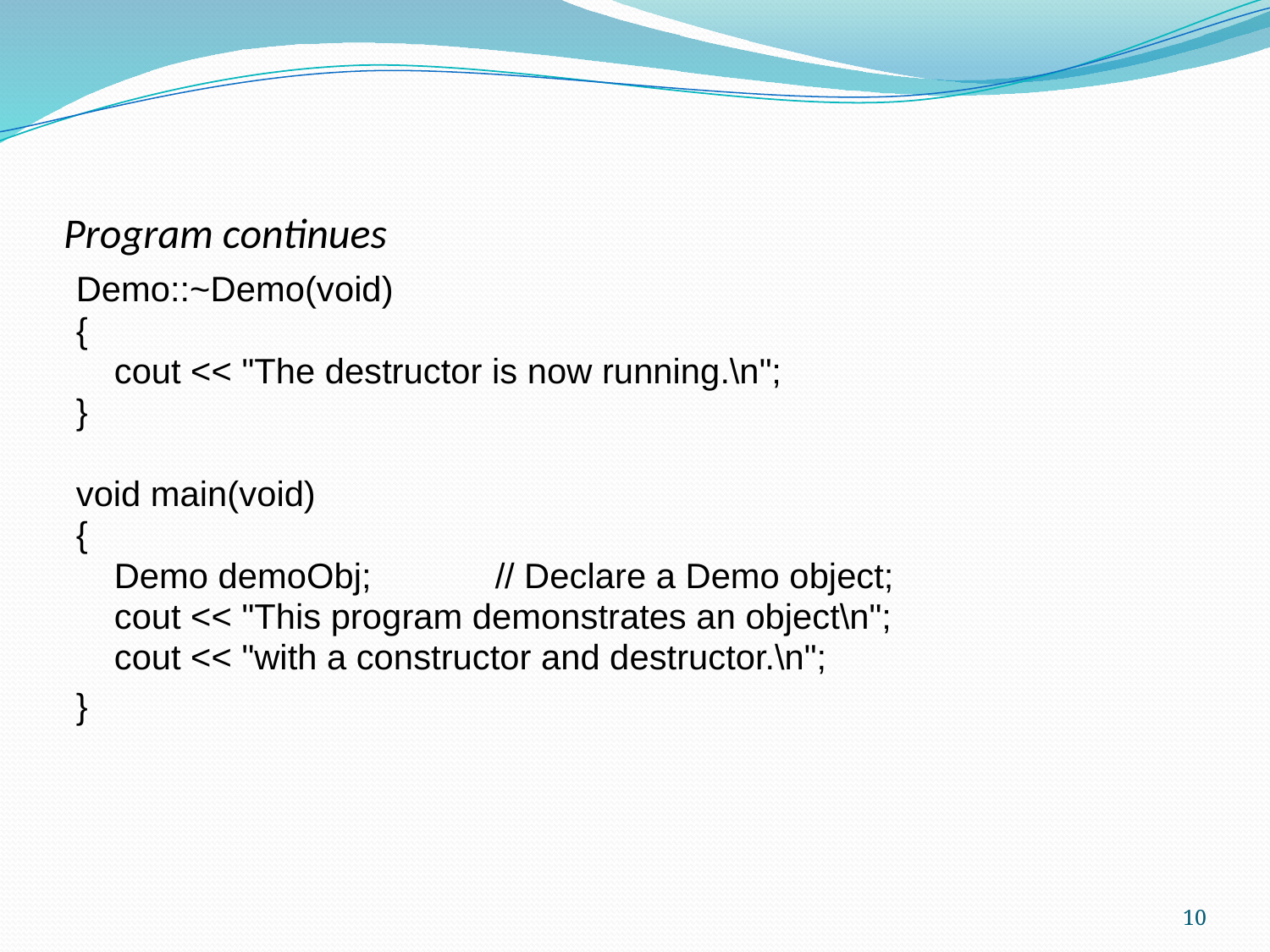

# Program continues
Demo::~Demo(void)
{
	cout << "The destructor is now running.\n";
}

void main(void)
{
	Demo demoObj;	// Declare a Demo object;
	cout << "This program demonstrates an object\n";
	cout << "with a constructor and destructor.\n";
}

10